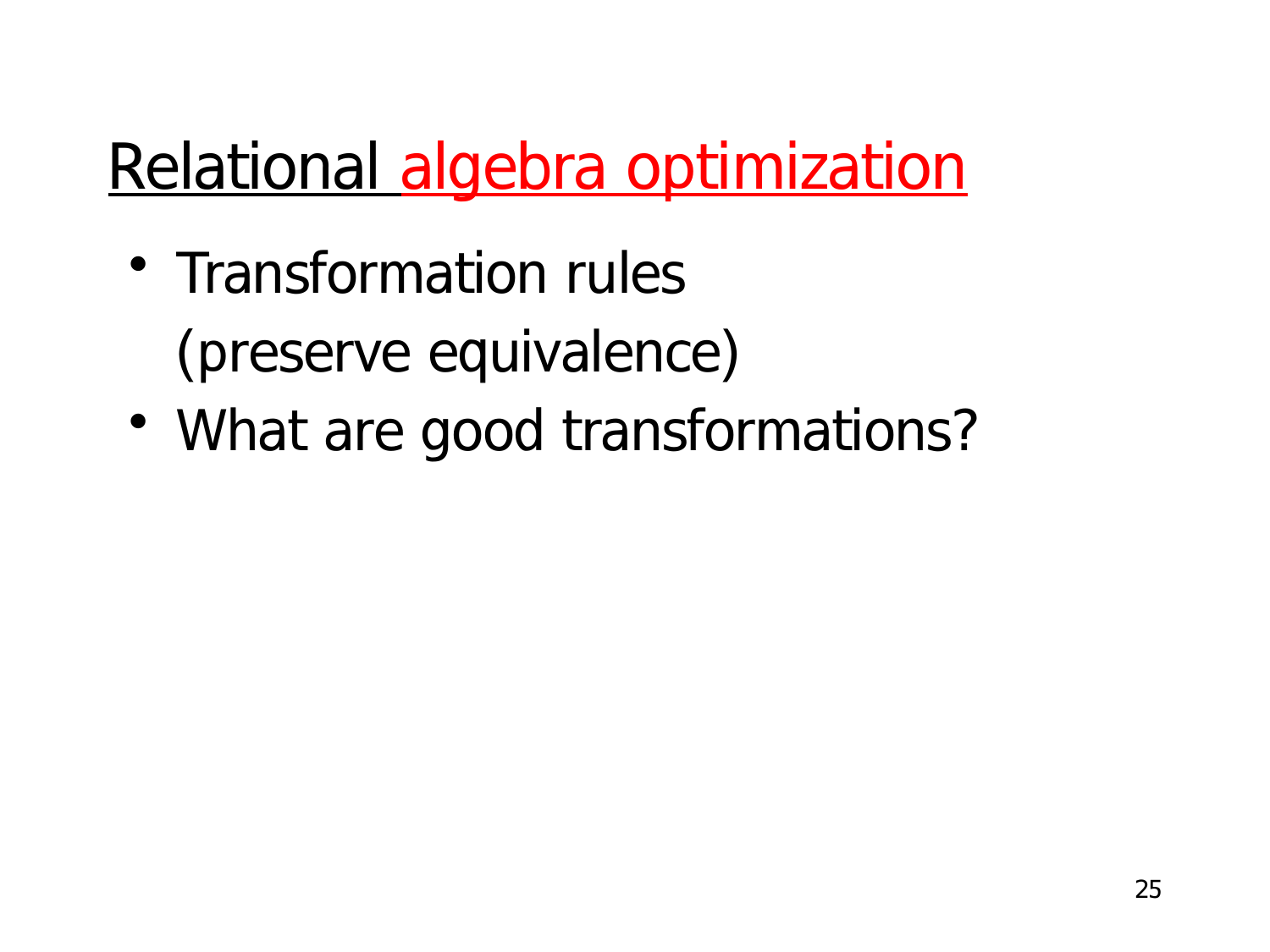

# Relational algebra optimization
Transformation rules
	(preserve equivalence)
What are good transformations?
25